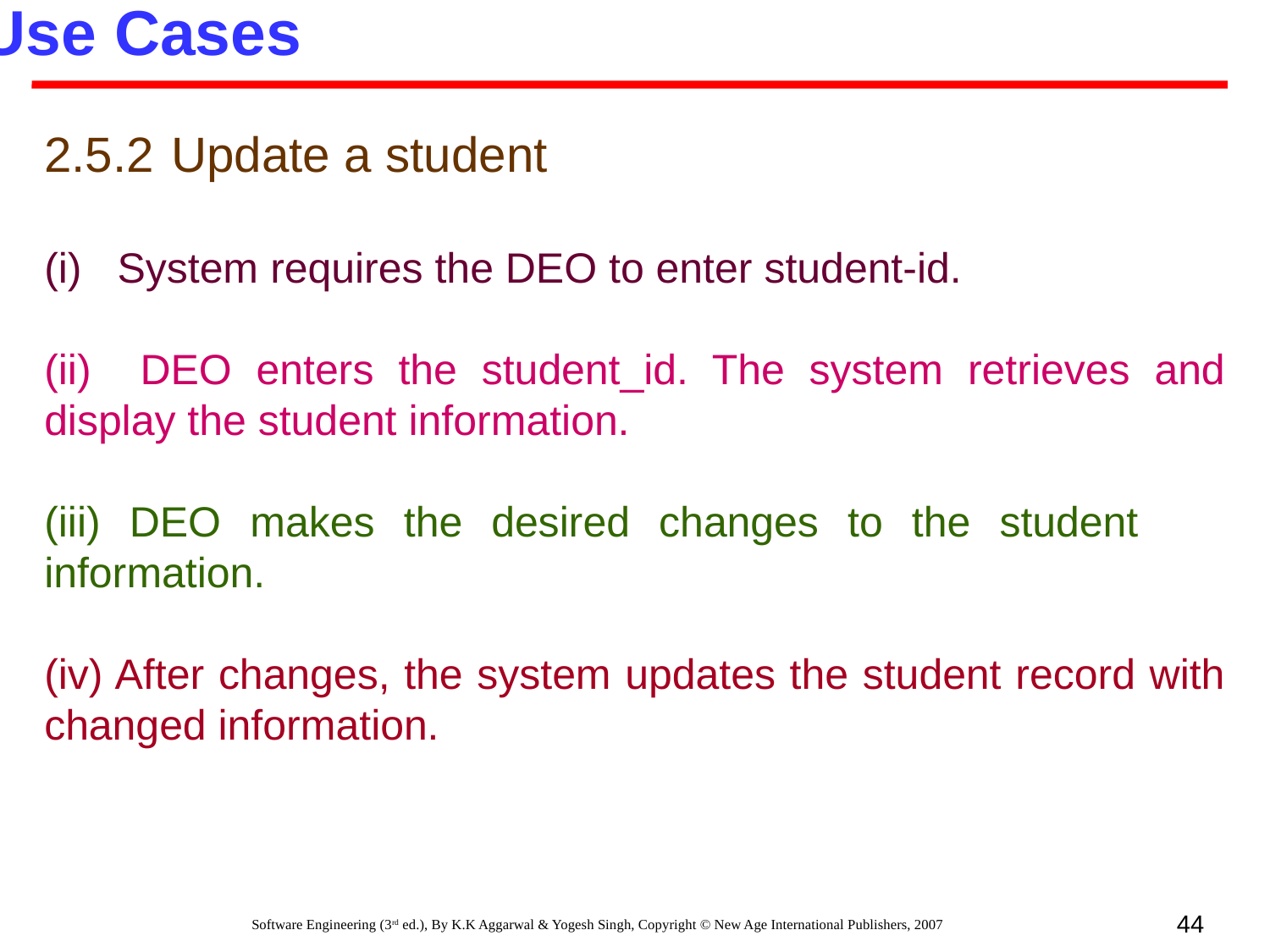

Use Cases

2.5.2	Update a student

(i)   System requires the DEO to enter student-id.

(ii)  DEO enters the student_id. The system retrieves and display the student information.

(iii) DEO makes the desired changes to the student    information.

(iv) After changes, the system updates the student record with changed information.

44